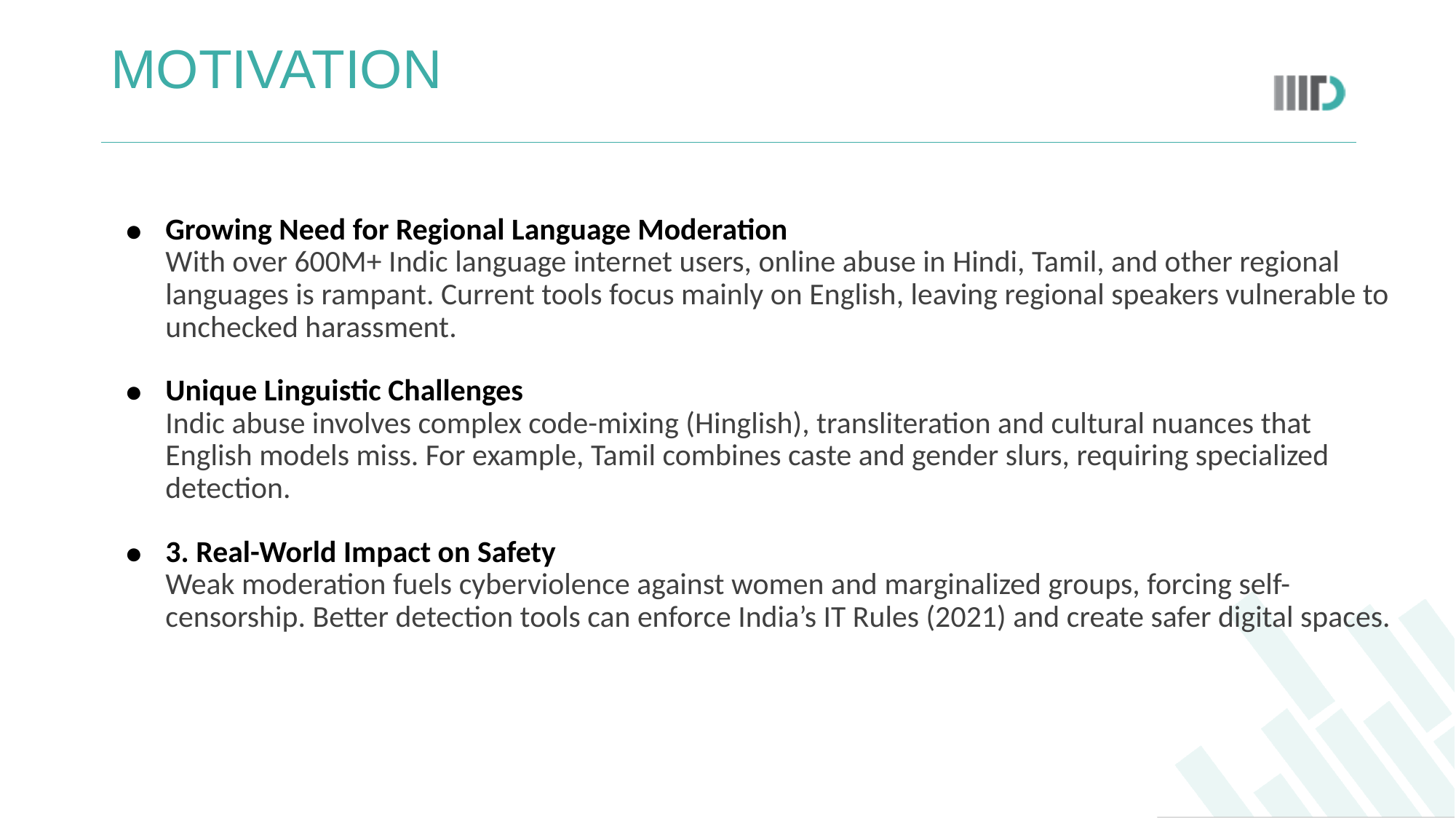

# MOTIVATION

Growing Need for Regional Language Moderation
With over 600M+ Indic language internet users, online abuse in Hindi, Tamil, and other regional languages is rampant. Current tools focus mainly on English, leaving regional speakers vulnerable to unchecked harassment.
Unique Linguistic Challenges
Indic abuse involves complex code-mixing (Hinglish), transliteration and cultural nuances that English models miss. For example, Tamil combines caste and gender slurs, requiring specialized detection.
3. Real-World Impact on Safety
Weak moderation fuels cyberviolence against women and marginalized groups, forcing self-censorship. Better detection tools can enforce India’s IT Rules (2021) and create safer digital spaces.